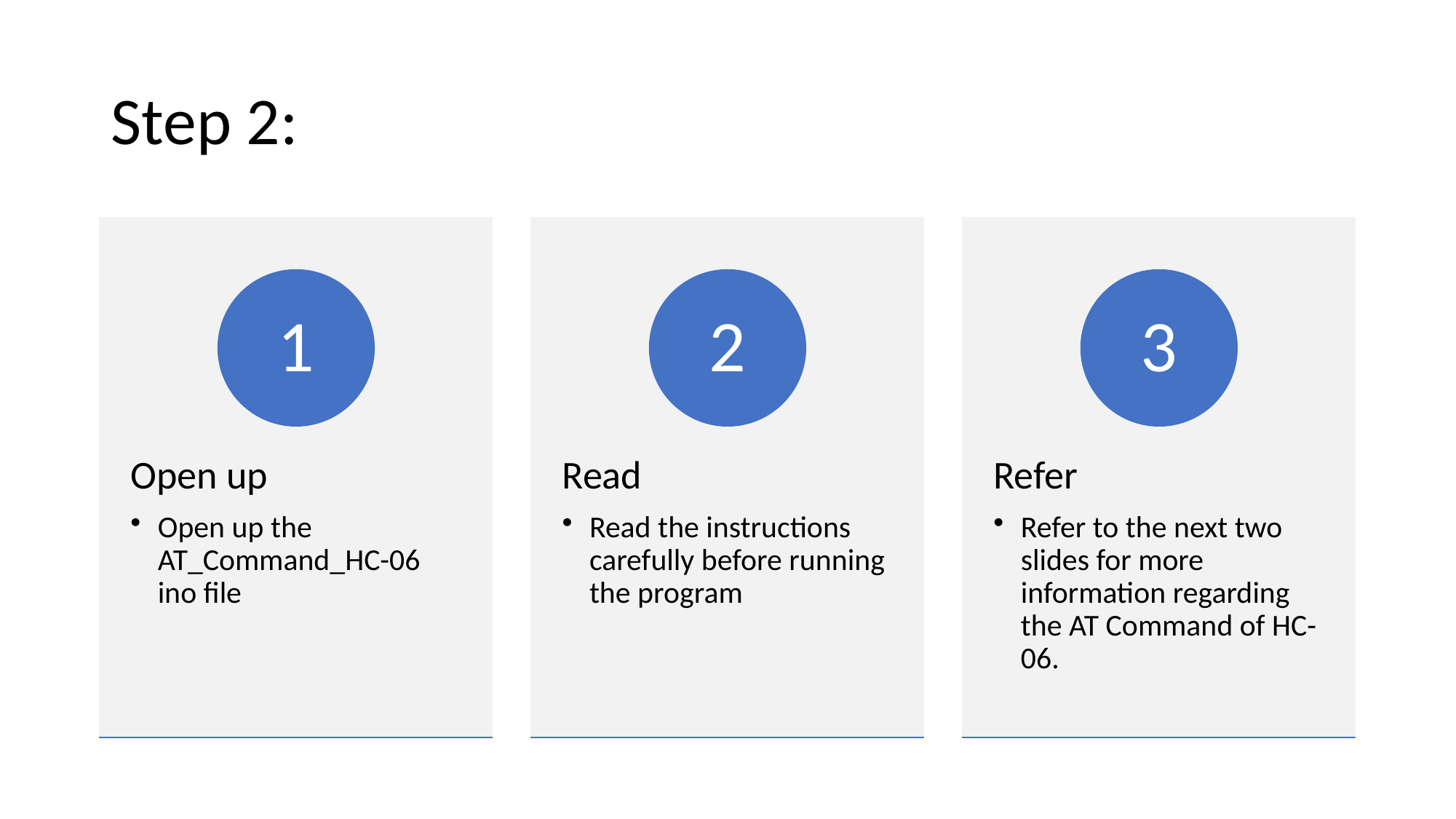

# Step 2:
Open up
Open up the AT_Command_HC-06 ino file
1
Read
Read the instructions carefully before running the program
2
Refer
Refer to the next two slides for more information regarding the AT Command of HC-06.
3